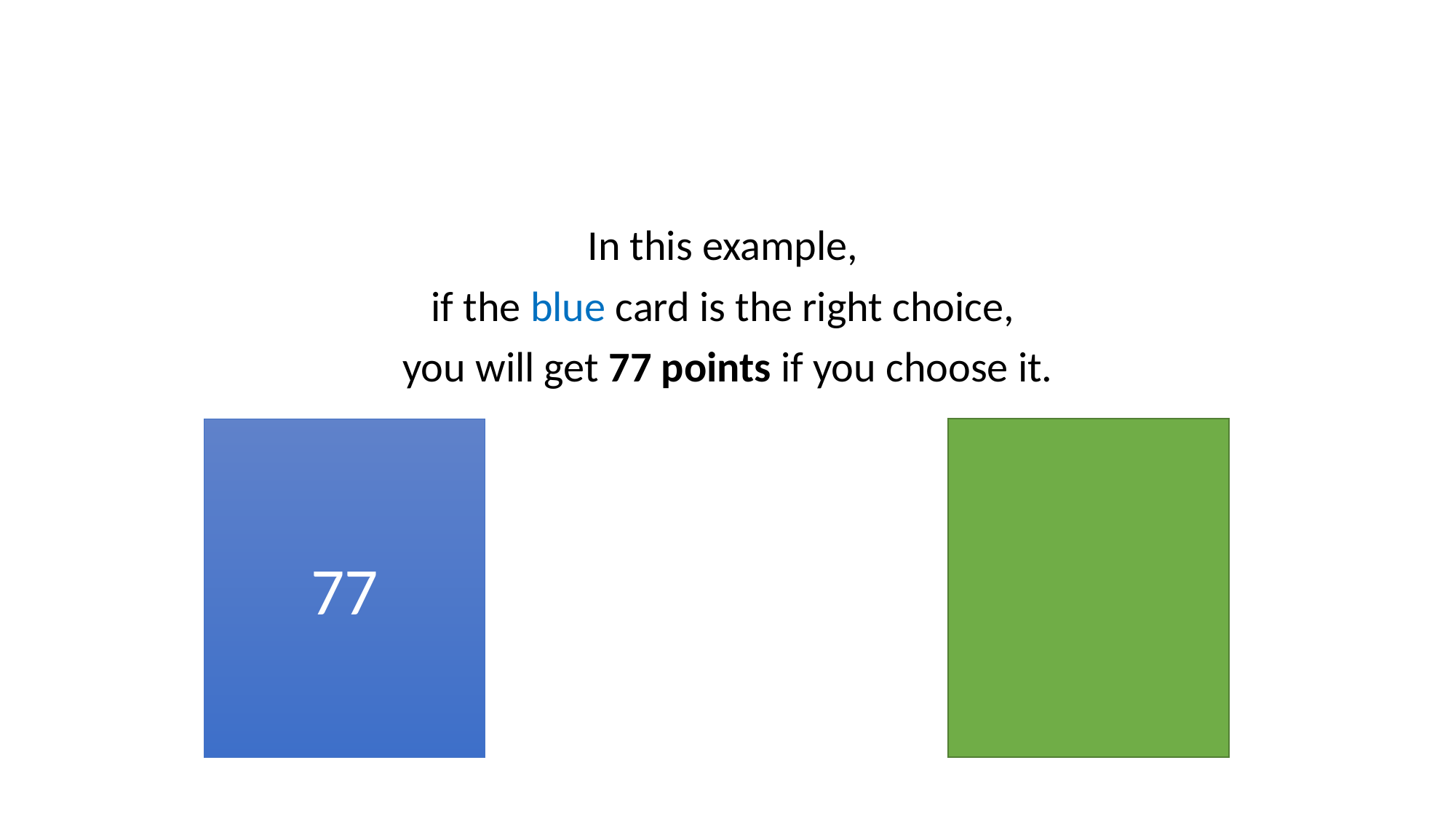

In this example,
if the blue card is the right choice,
you will get 77 points if you choose it.
77